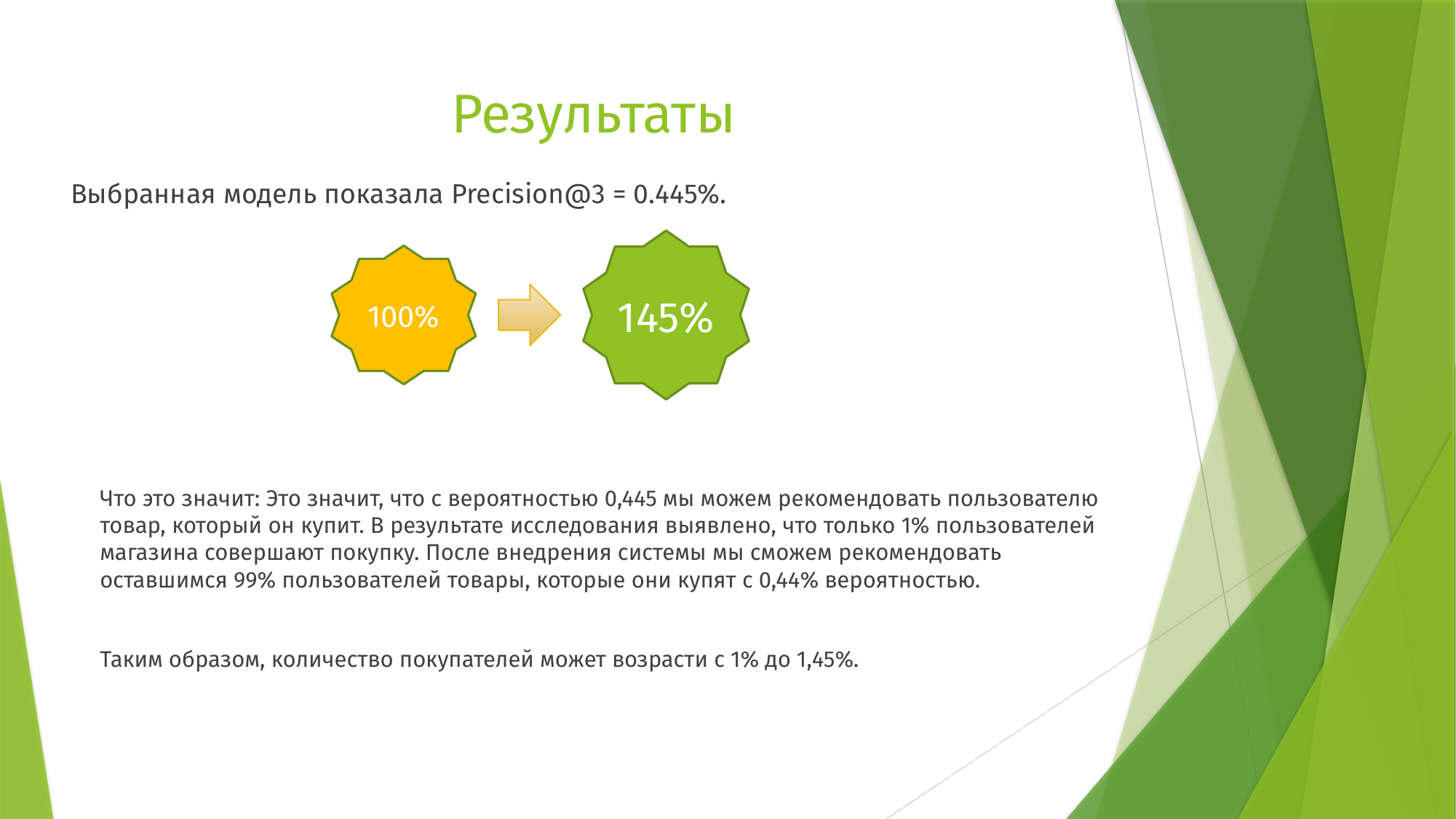

# Результаты
Выбранная модель показала Precision@3 = 0.445%.
145%
100%

Что это значит: Это значит, что с вероятностью 0,445 мы можем рекомендовать пользователю товар, который он купит. В результате исследования выявлено, что только 1% пользователей магазина совершают покупку. После внедрения системы мы сможем рекомендовать оставшимся 99% пользователей товары, которые они купят с 0,44% вероятностью.

Таким образом, количество покупателей может возрасти с 1% до 1,45%.